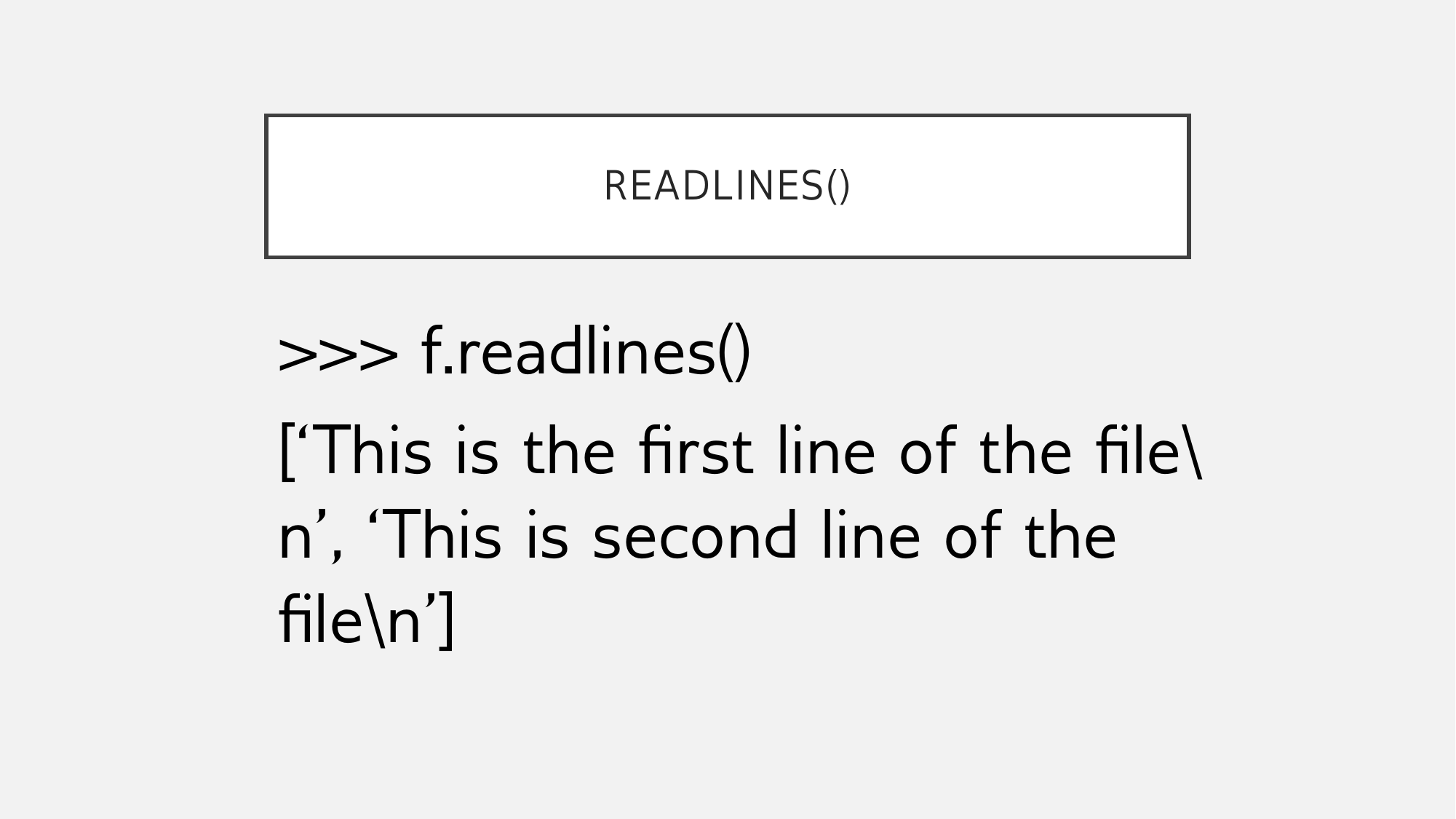

# readlines()
>>> f.readlines()
[‘This is the first line of the file\n’, ‘This is second line of the file\n’]